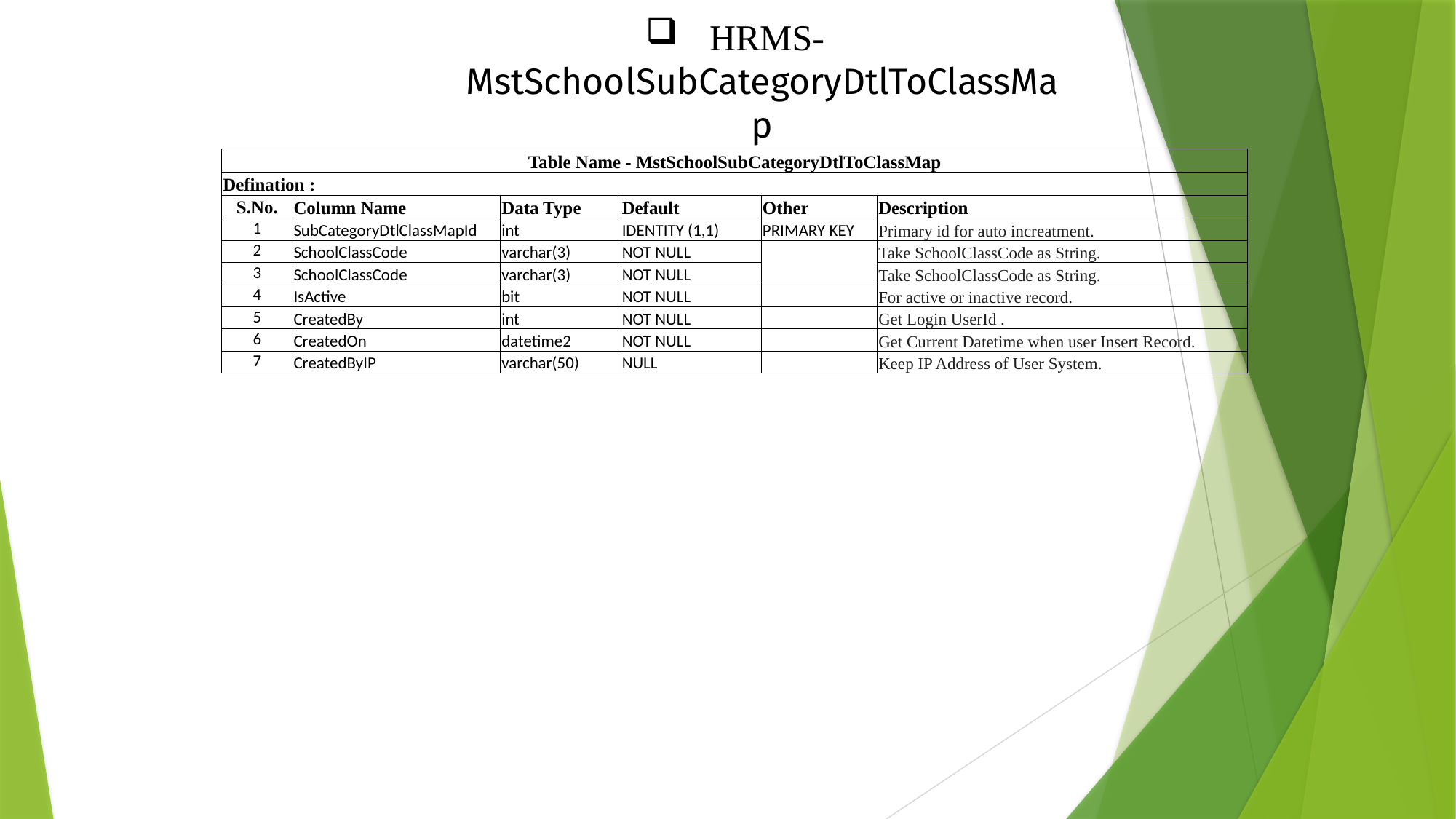

HRMS- MstSchoolSubCategoryDtlToClassMap
| Table Name - MstSchoolSubCategoryDtlToClassMap |  |  |  |  |  |
| --- | --- | --- | --- | --- | --- |
| Defination : |  |  |  |  |  |
| S.No. | Column Name | Data Type | Default | Other | Description |
| 1 | SubCategoryDtlClassMapId | int | IDENTITY (1,1) | PRIMARY KEY | Primary id for auto increatment. |
| 2 | SchoolClassCode | varchar(3) | NOT NULL |  | Take SchoolClassCode as String. |
| 3 | SchoolClassCode | varchar(3) | NOT NULL |  | Take SchoolClassCode as String. |
| 4 | IsActive | bit | NOT NULL |  | For active or inactive record. |
| 5 | CreatedBy | int | NOT NULL |  | Get Login UserId . |
| 6 | CreatedOn | datetime2 | NOT NULL |  | Get Current Datetime when user Insert Record. |
| 7 | CreatedByIP | varchar(50) | NULL |  | Keep IP Address of User System. |